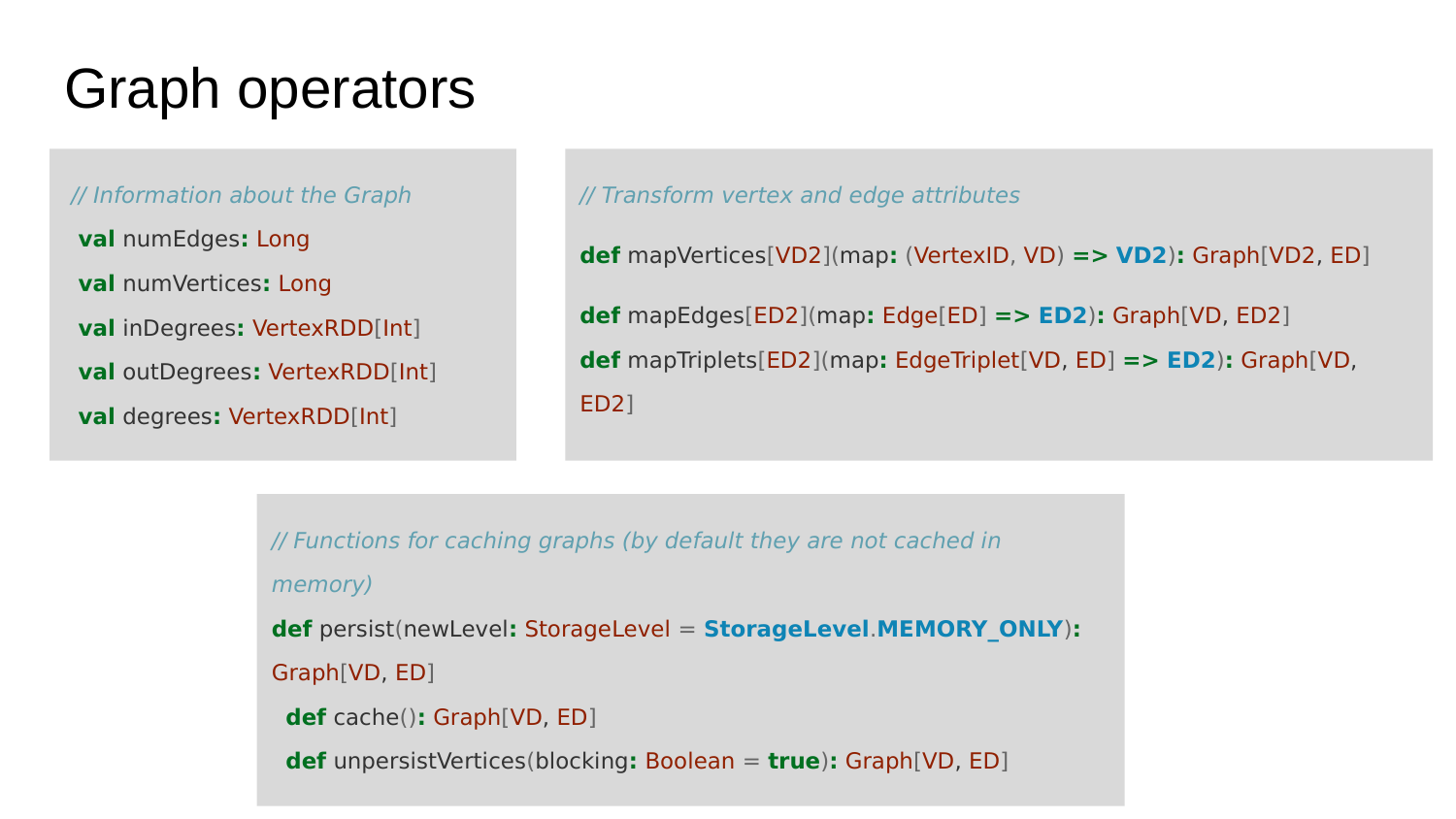

# Graph operators
 // Information about the Graph
  val numEdges: Long
  val numVertices: Long
  val inDegrees: VertexRDD[Int]
  val outDegrees: VertexRDD[Int]
  val degrees: VertexRDD[Int]

// Transform vertex and edge attributes
def mapVertices[VD2](map: (VertexID, VD) => VD2): Graph[VD2, ED]
def mapEdges[ED2](map: Edge[ED] => ED2): Graph[VD, ED2]
def mapTriplets[ED2](map: EdgeTriplet[VD, ED] => ED2): Graph[VD, ED2]

// Functions for caching graphs (by default they are not cached in memory)
def persist(newLevel: StorageLevel = StorageLevel.MEMORY_ONLY): Graph[VD, ED]
  def cache(): Graph[VD, ED]
  def unpersistVertices(blocking: Boolean = true): Graph[VD, ED]